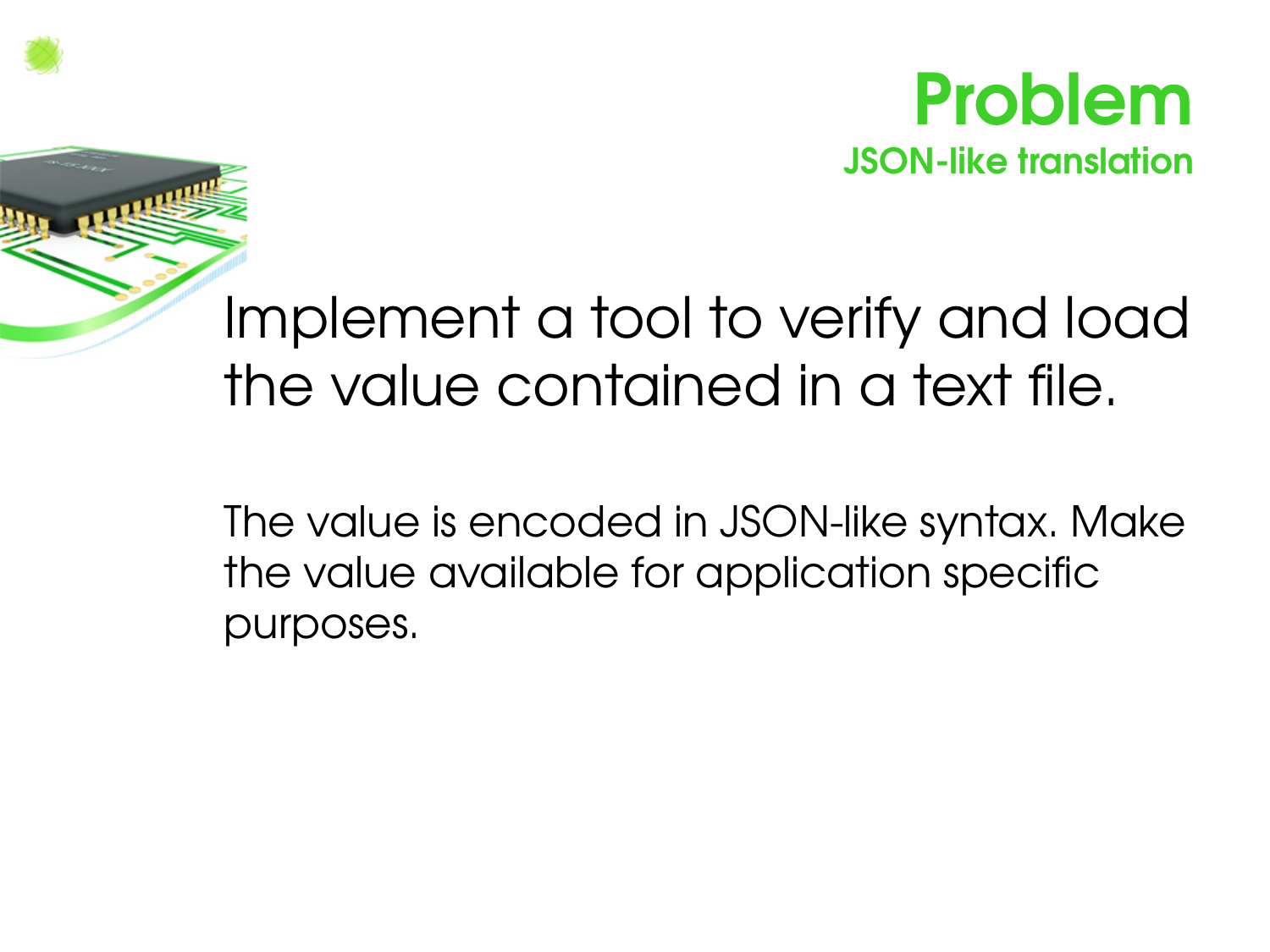

# Problem JSON-like translation
Implement a tool to verify and load the value contained in a text file.

The value is encoded in JSON-like syntax. Make the value available for application specific purposes.